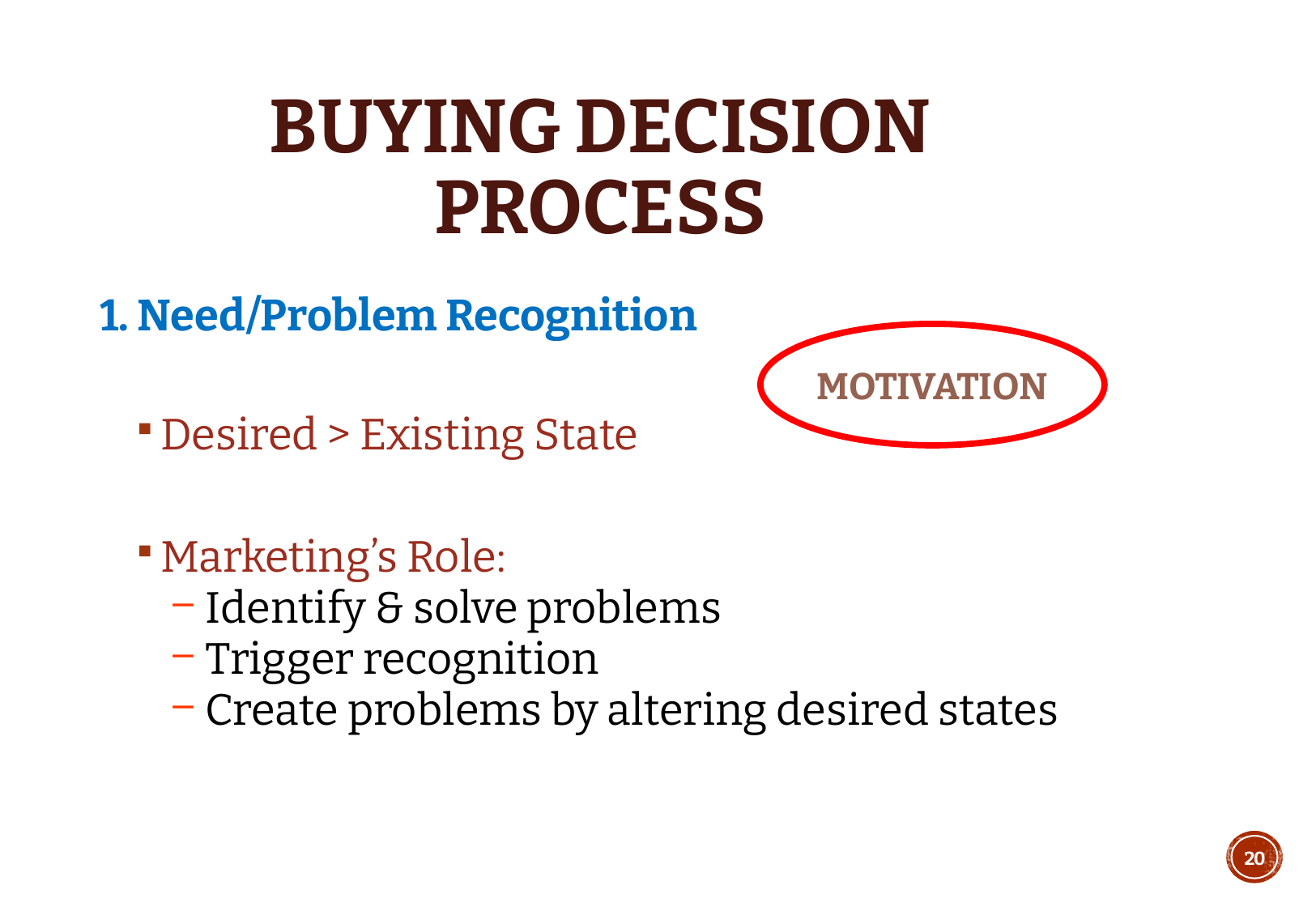

# BUYING DECISION PROCESS
1. Need/Problem Recognition

Desired > Existing State

Marketing’s Role:
 Identify & solve problems
 Trigger recognition
 Create problems by altering desired states

MOTIVATION
20